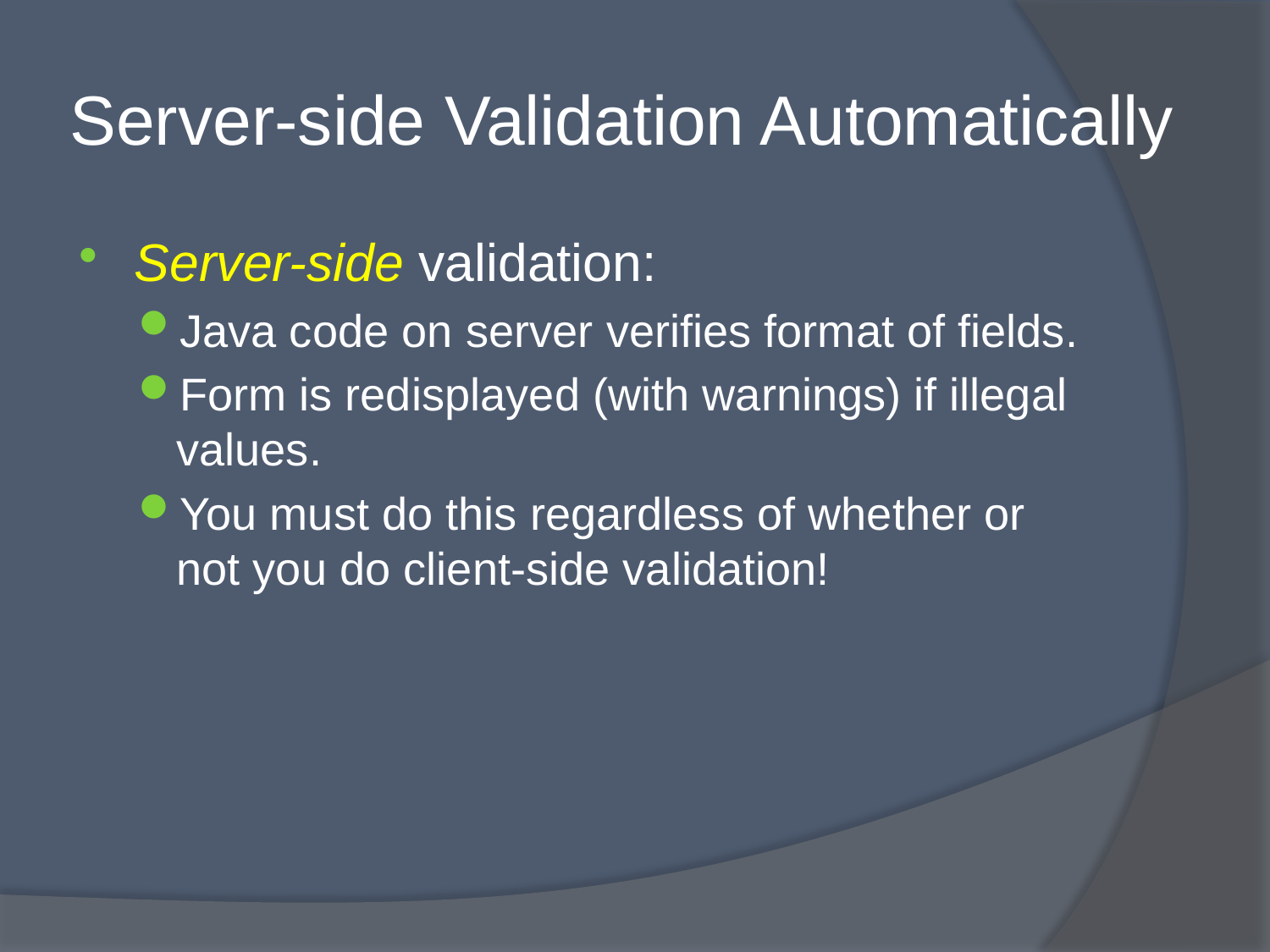

# Server-side Validation Automatically
Server-side validation:
Java code on server verifies format of fields.
Form is redisplayed (with warnings) if illegal values.
You must do this regardless of whether or not you do client-side validation!